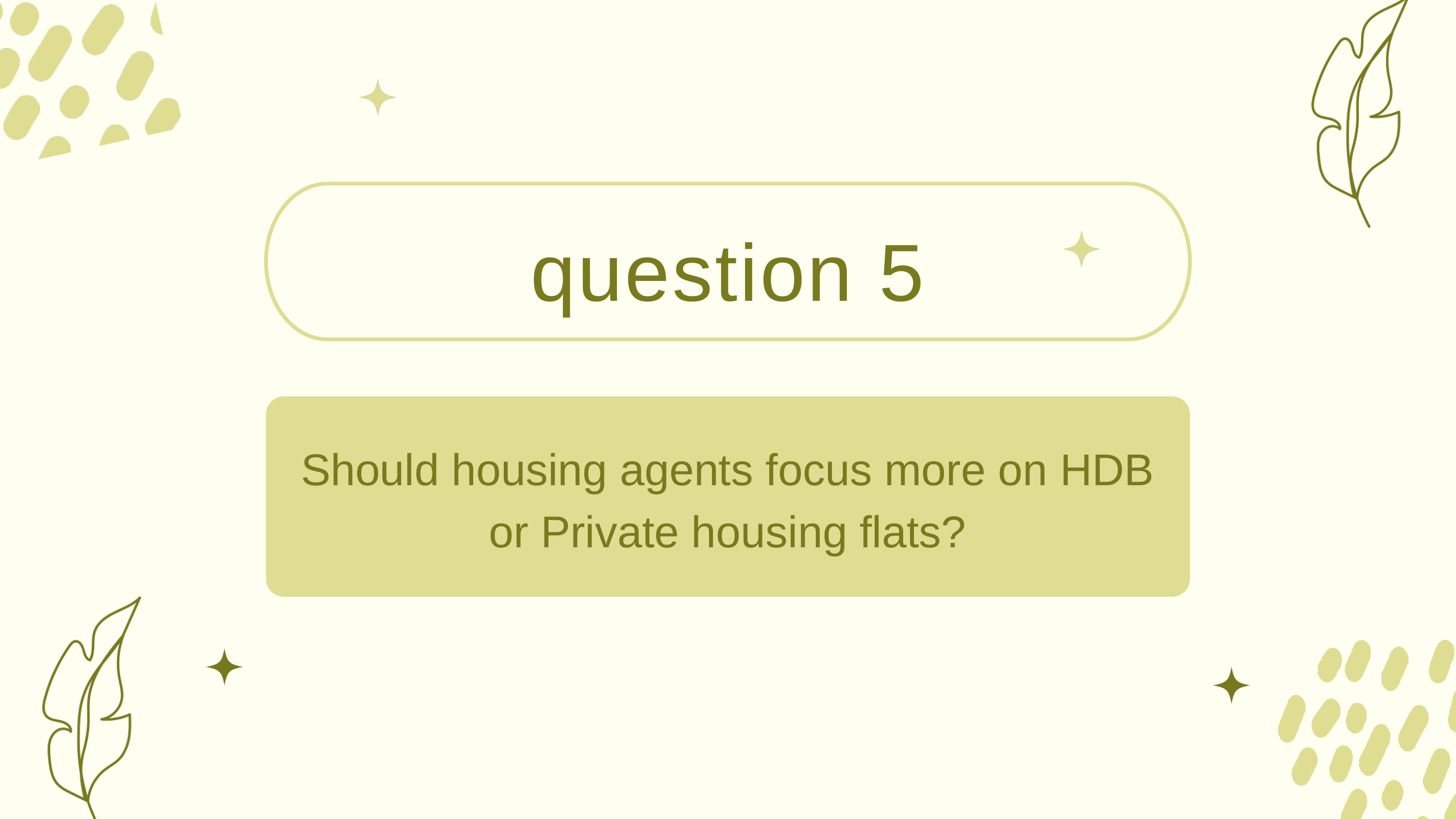

question 5

Should housing agents focus more on HDB or Private housing flats?